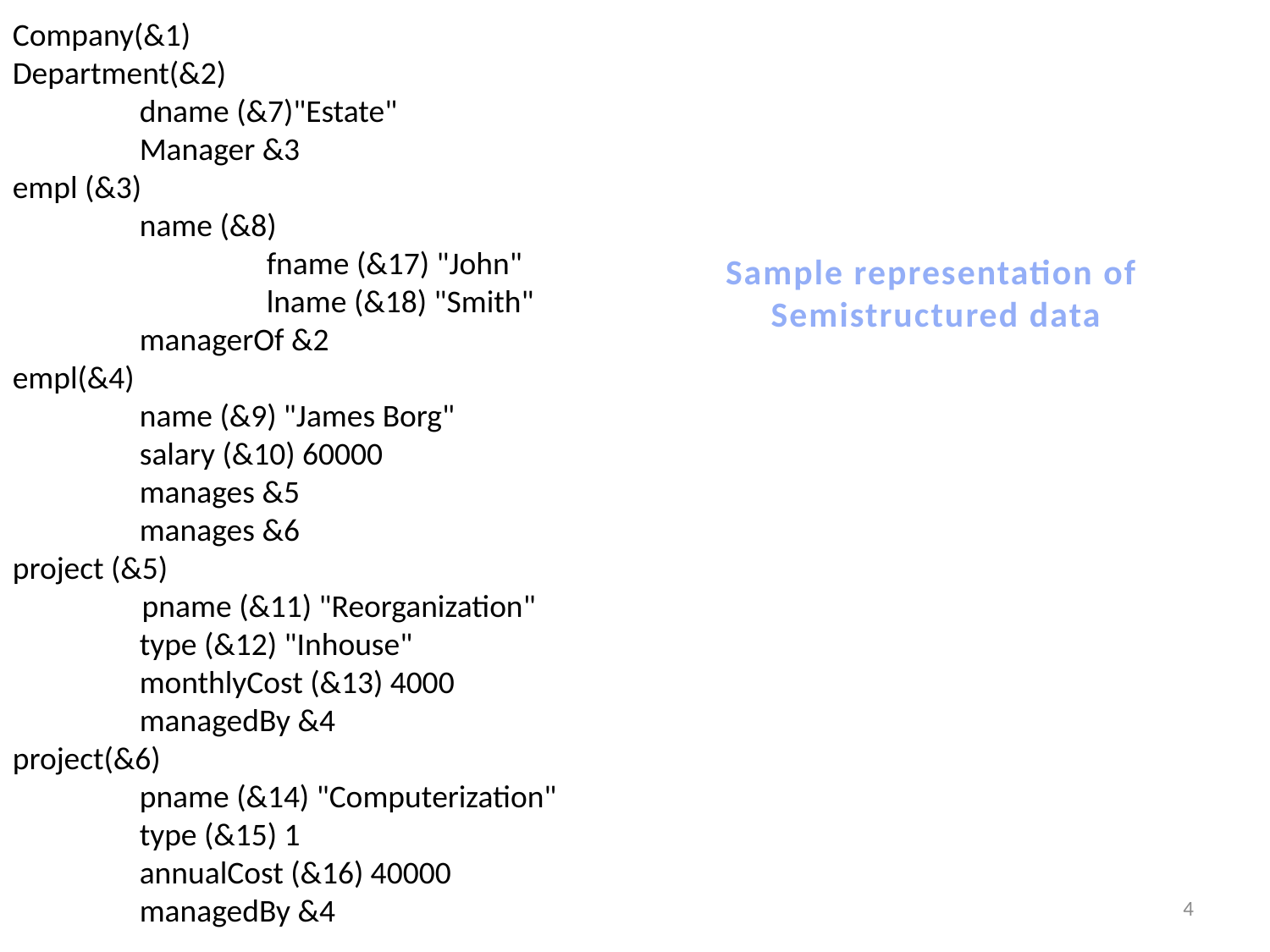

Company(&1)
Department(&2)
	dname (&7)"Estate"
	Manager &3
empl (&3)
	name (&8)
		fname (&17) "John"
		lname (&18) "Smith"
	managerOf &2
empl(&4)
	name (&9) "James Borg"
	salary (&10) 60000
	manages &5
	manages &6
project (&5)
                  pname (&11) "Reorganization"
	type (&12) "Inhouse"
	monthlyCost (&13) 4000
	managedBy &4
project(&6)
	pname (&14) "Computerization"
	type (&15) 1
	annualCost (&16) 40000
	managedBy &4
Sample representation of
Semistructured data
4